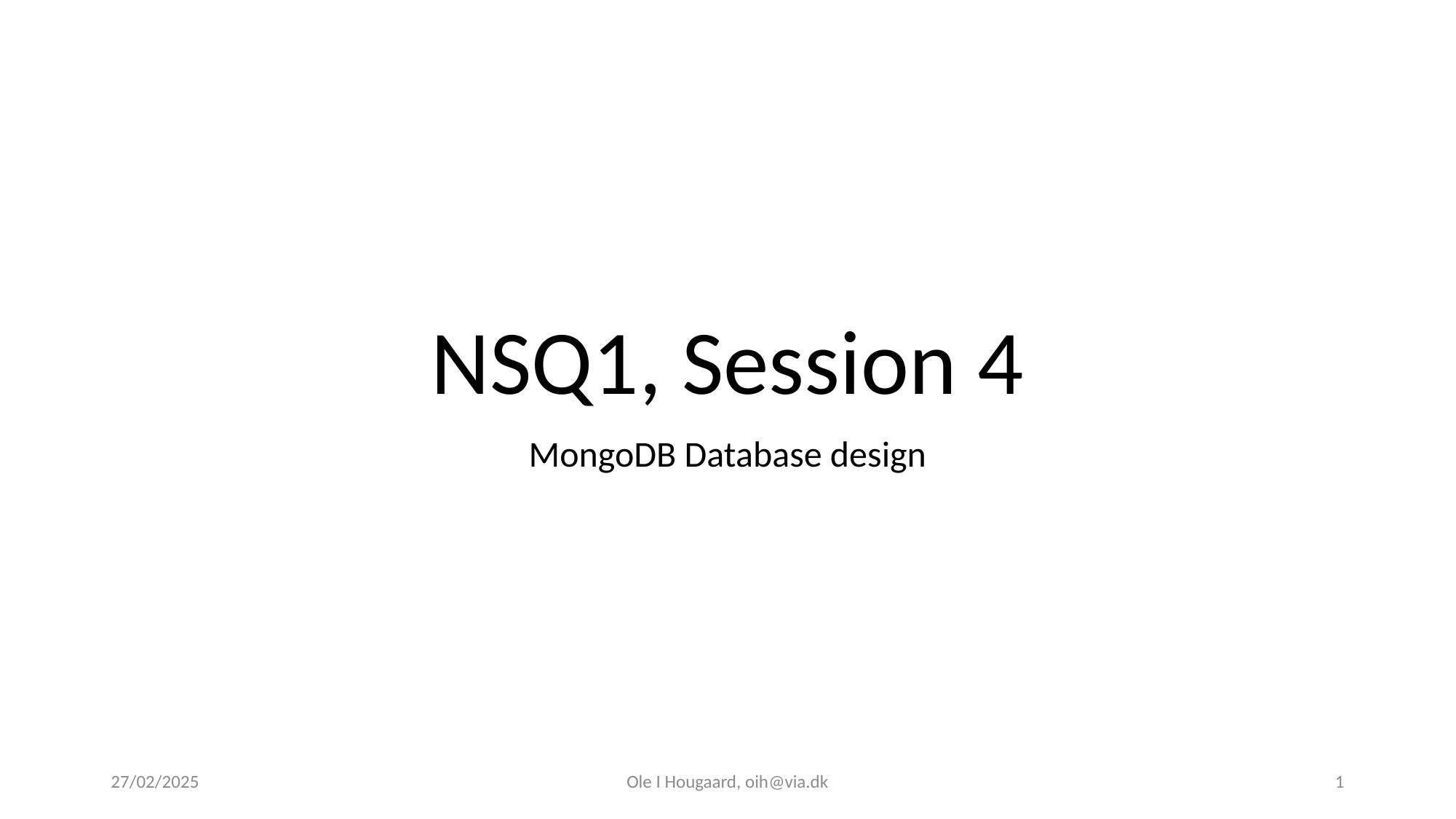

# NSQ1, Session 4
MongoDB Database design
27/02/2025
Ole I Hougaard, oih@via.dk
1